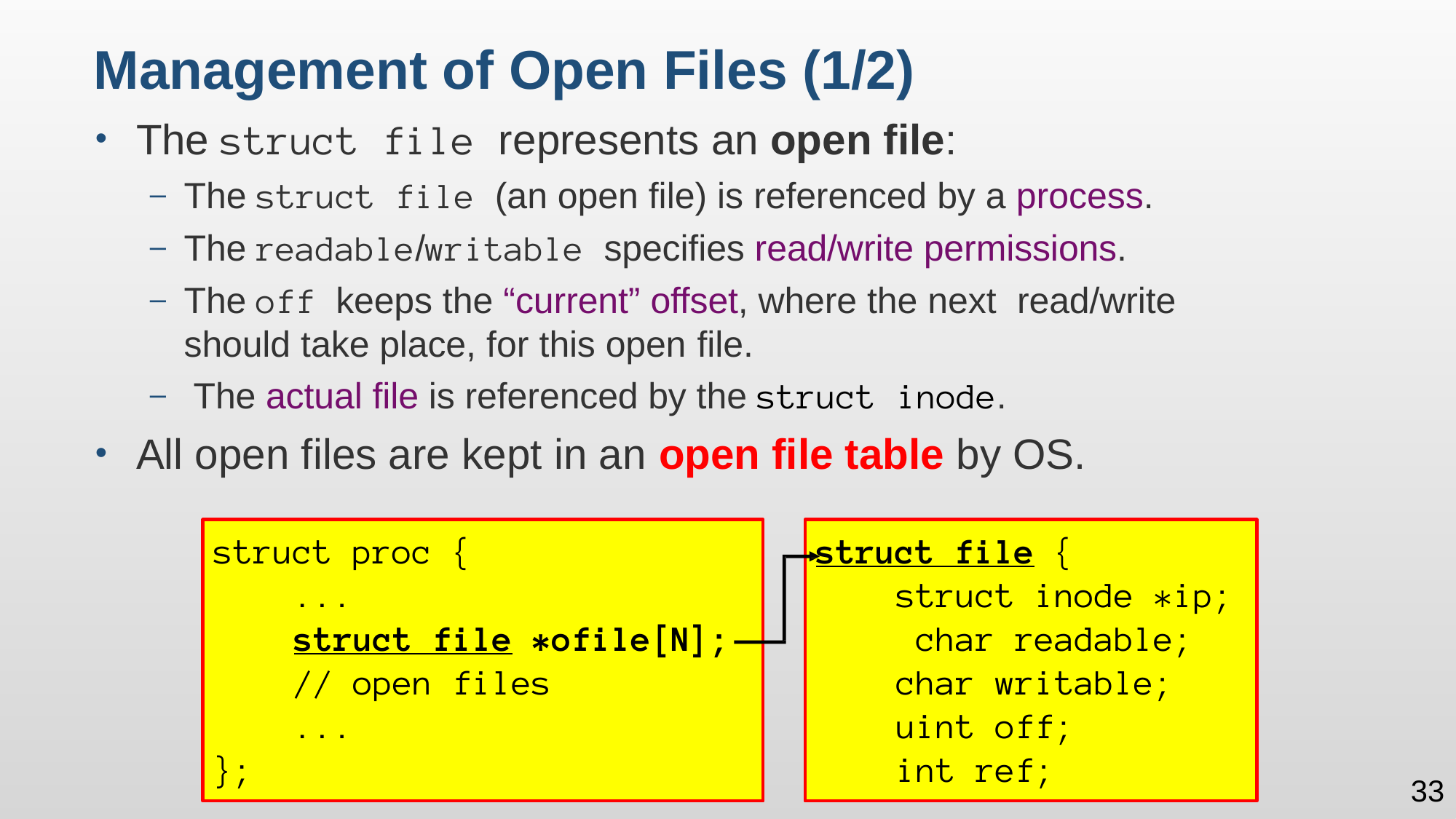

Management of Open Files (1/2)
The struct file represents an open file:
The struct file (an open file) is referenced by a process.
The readable/writable specifies read/write permissions.
The off keeps the “current” offset, where the next  read/write should take place, for this open file.
The actual file is referenced by the struct inode.
All open files are kept in an open file table by OS.

struct proc {
...
struct file *ofile[N];
// open files
...
};
struct file {
struct inode *ip;  char readable;  char writable;  uint off;
int ref;	};

33